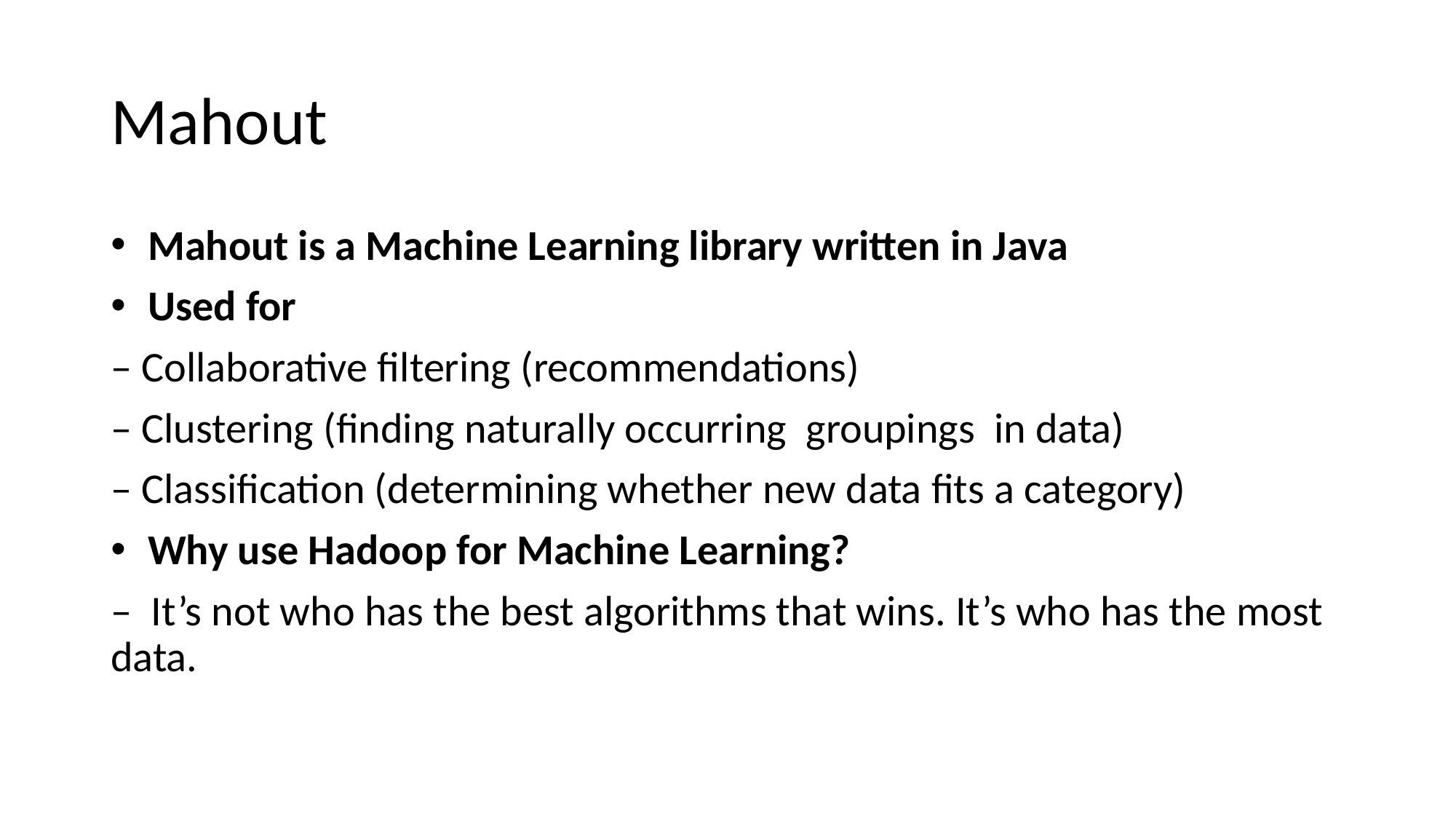

# Mahout
 Mahout is a Machine Learning library written in Java
 Used for
– Collaborative filtering (recommendations)
– Clustering (finding naturally occurring  groupings  in data)
– Classification (determining whether new data fits a category)
 Why use Hadoop for Machine Learning?
–  It’s not who has the best algorithms that wins. It’s who has the most data.